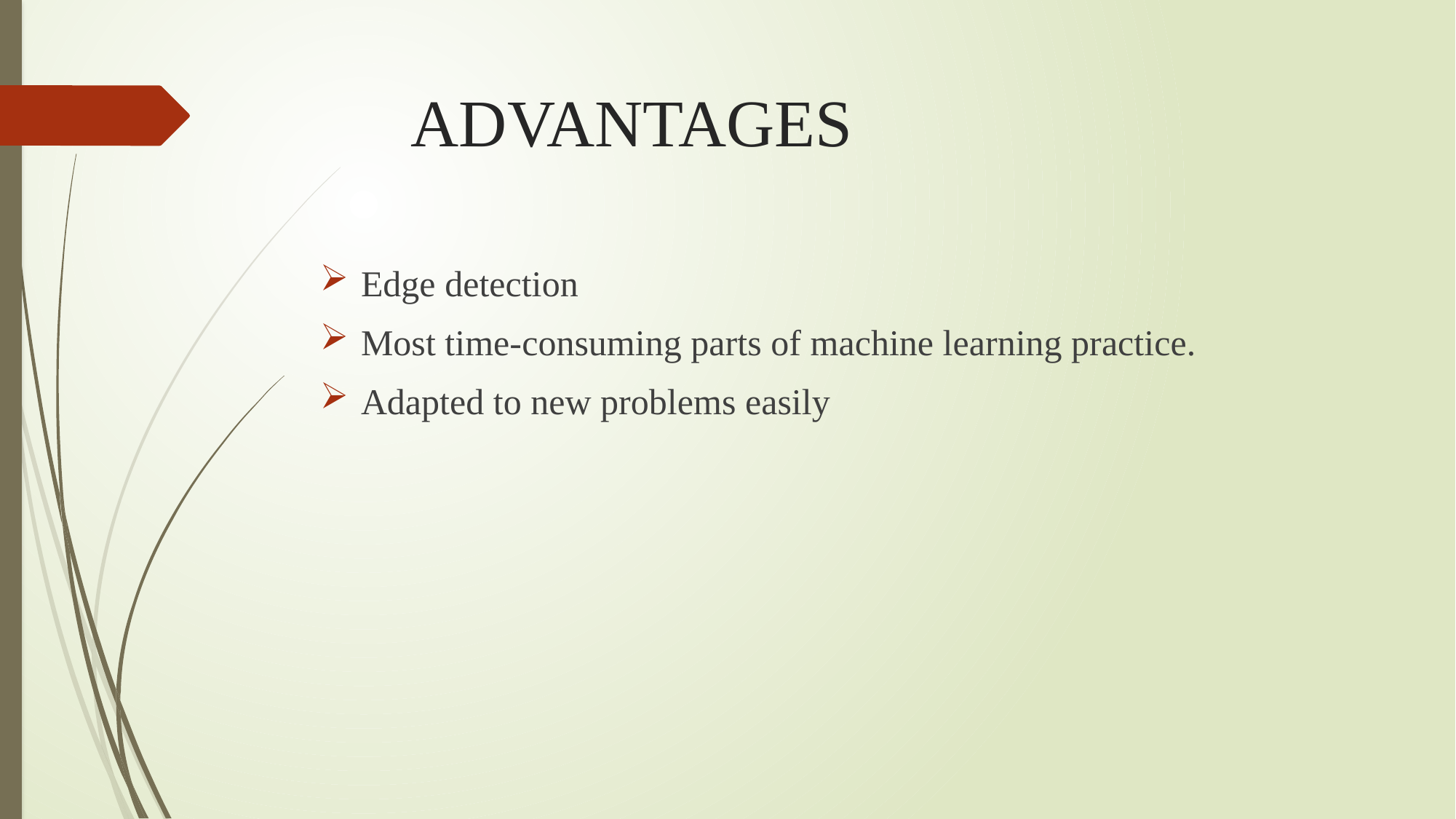

# ADVANTAGES
Edge detection
Most time-consuming parts of machine learning practice.
Adapted to new problems easily